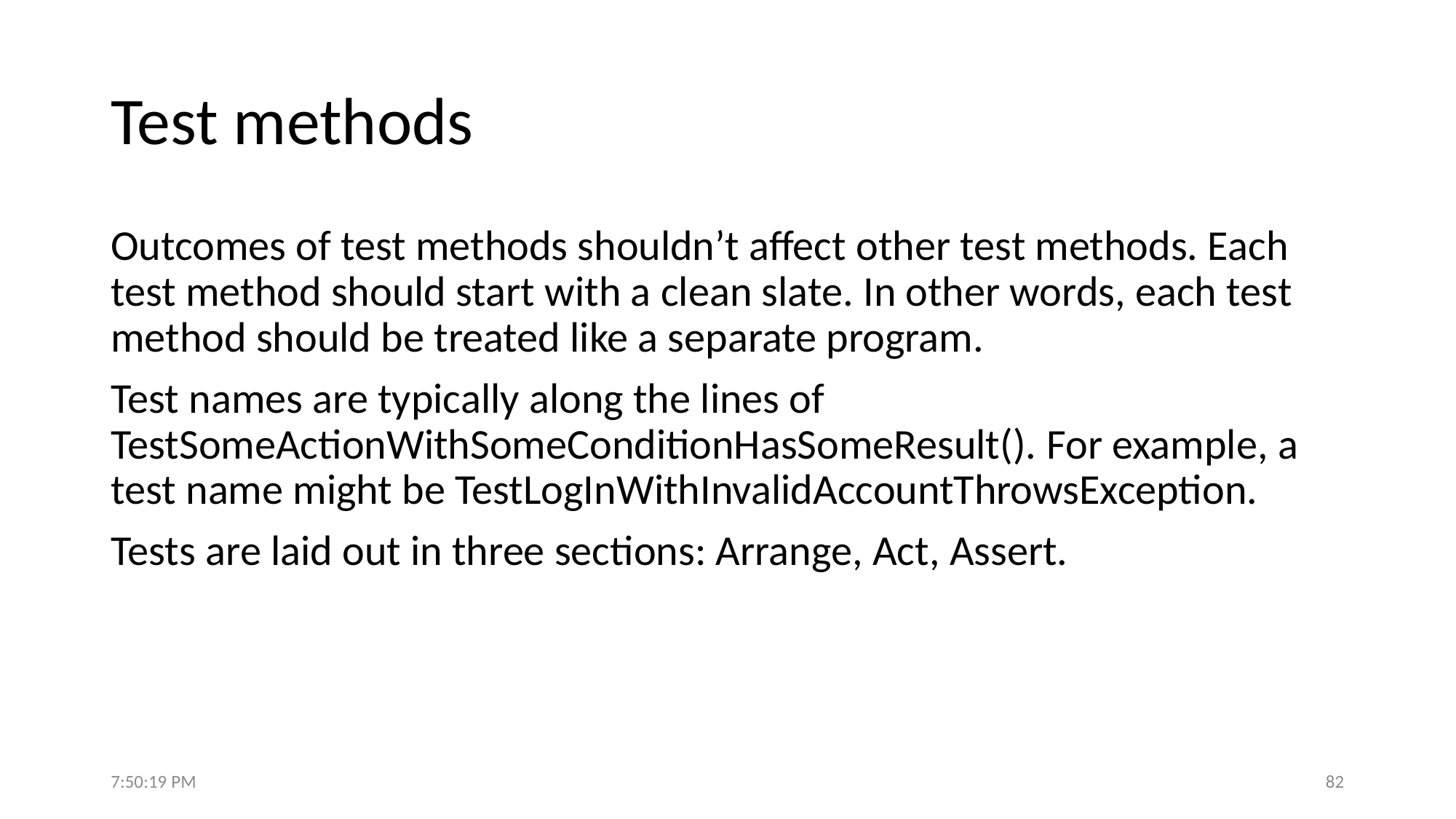

# Test methods
Outcomes of test methods shouldn’t affect other test methods. Each test method should start with a clean slate. In other words, each test method should be treated like a separate program.
Test names are typically along the lines of TestSomeActionWithSomeConditionHasSomeResult(). For example, a test name might be TestLogInWithInvalidAccountThrowsException.
Tests are laid out in three sections: Arrange, Act, Assert.
7:50:19 PM
82